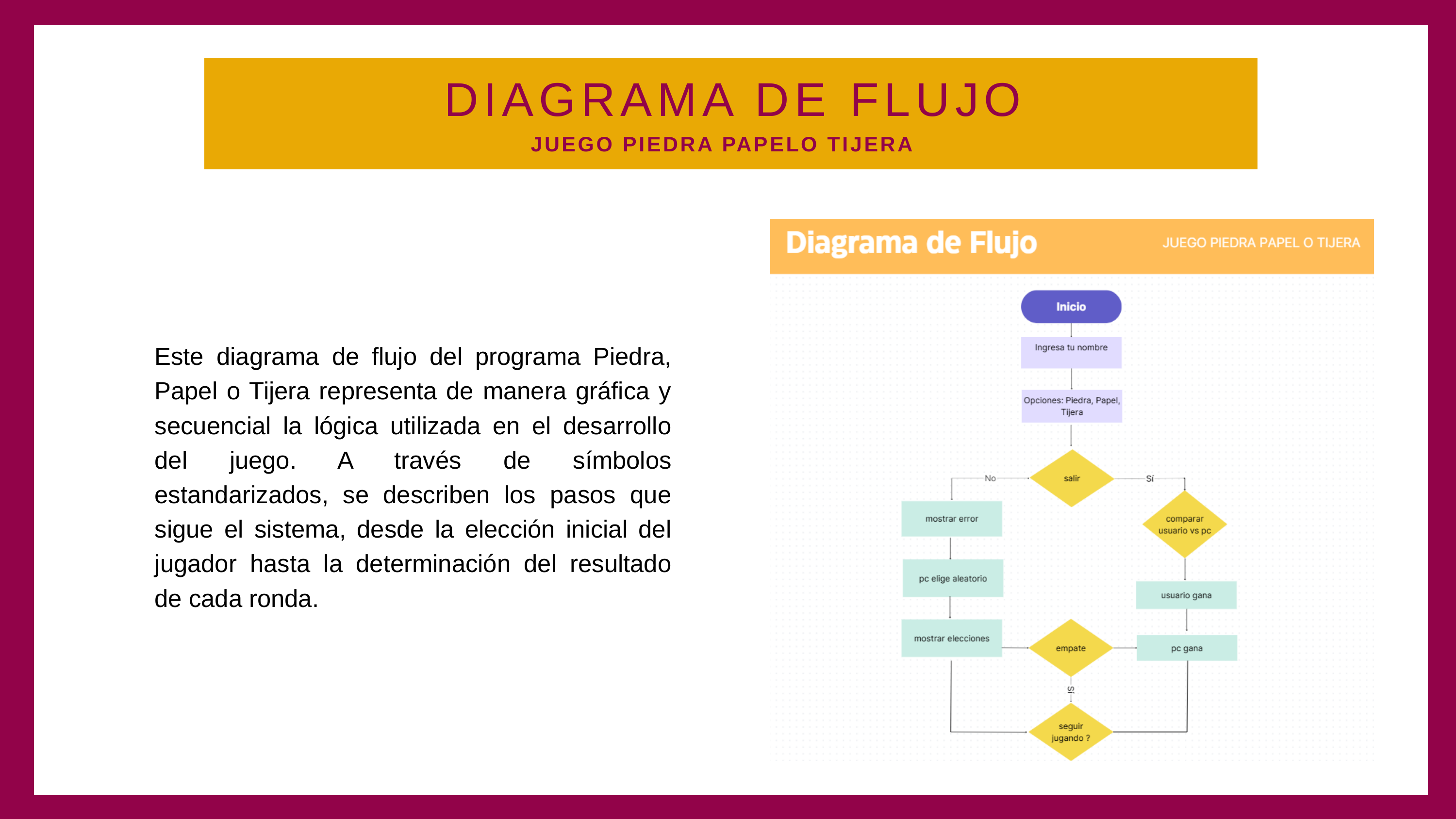

DIAGRAMA DE FLUJO
JUEGO PIEDRA PAPELO TIJERA

Este diagrama de flujo del programa Piedra, Papel o Tijera representa de manera gráfica y secuencial la lógica utilizada en el desarrollo del juego. A través de símbolos estandarizados, se describen los pasos que sigue el sistema, desde la elección inicial del jugador hasta la determinación del resultado de cada ronda.